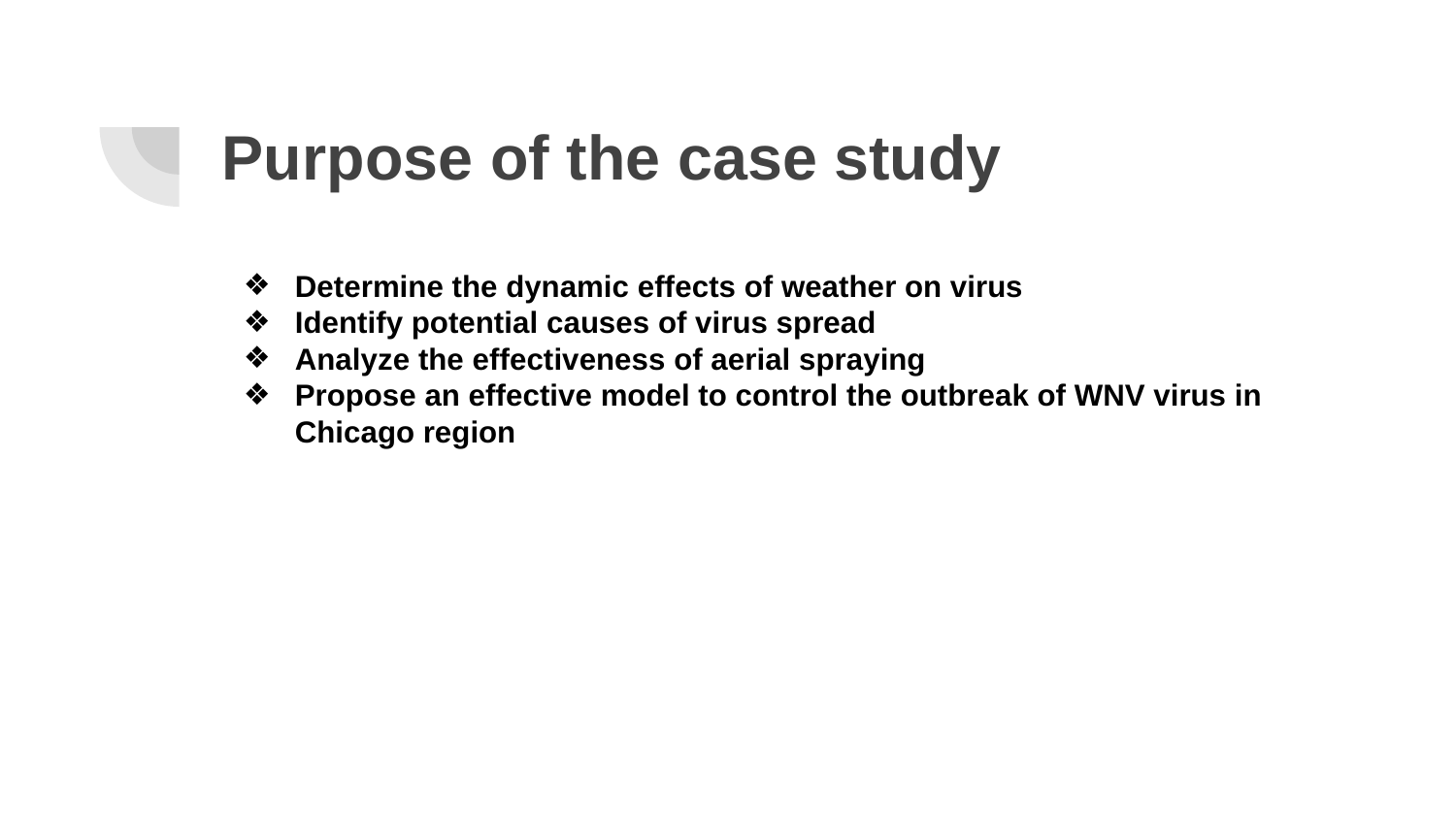

# Purpose of the case study

Determine the dynamic effects of weather on virus
Identify potential causes of virus spread
Analyze the effectiveness of aerial spraying
Propose an effective model to control the outbreak of WNV virus in Chicago region